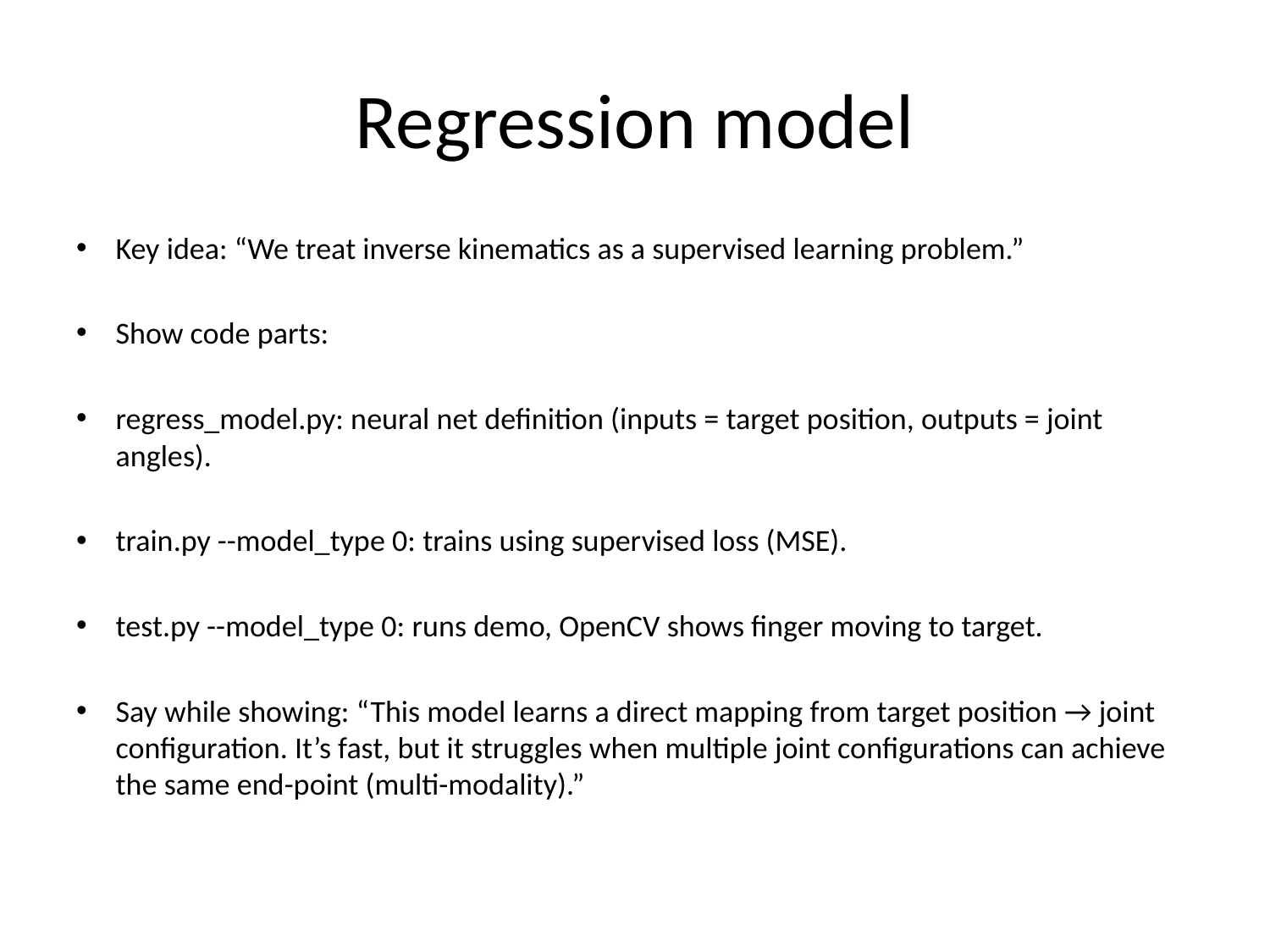

# Regression model
Key idea: “We treat inverse kinematics as a supervised learning problem.”

Show code parts:

regress_model.py: neural net definition (inputs = target position, outputs = joint angles).

train.py --model_type 0: trains using supervised loss (MSE).

test.py --model_type 0: runs demo, OpenCV shows finger moving to target.

Say while showing: “This model learns a direct mapping from target position → joint configuration. It’s fast, but it struggles when multiple joint configurations can achieve the same end-point (multi-modality).”